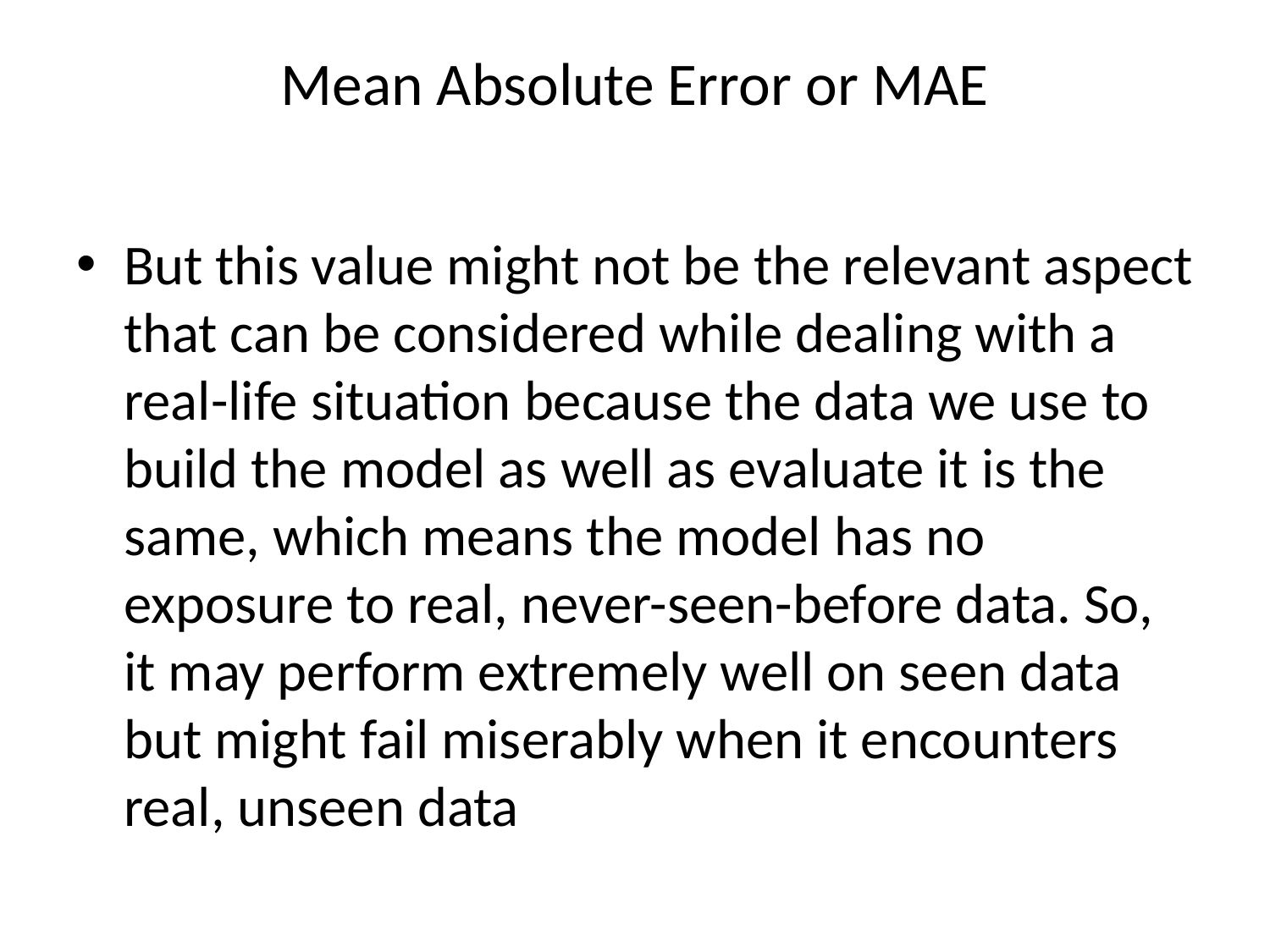

# Mean Absolute Error or MAE
But this value might not be the relevant aspect that can be considered while dealing with a real-life situation because the data we use to build the model as well as evaluate it is the same, which means the model has no exposure to real, never-seen-before data. So, it may perform extremely well on seen data but might fail miserably when it encounters real, unseen data